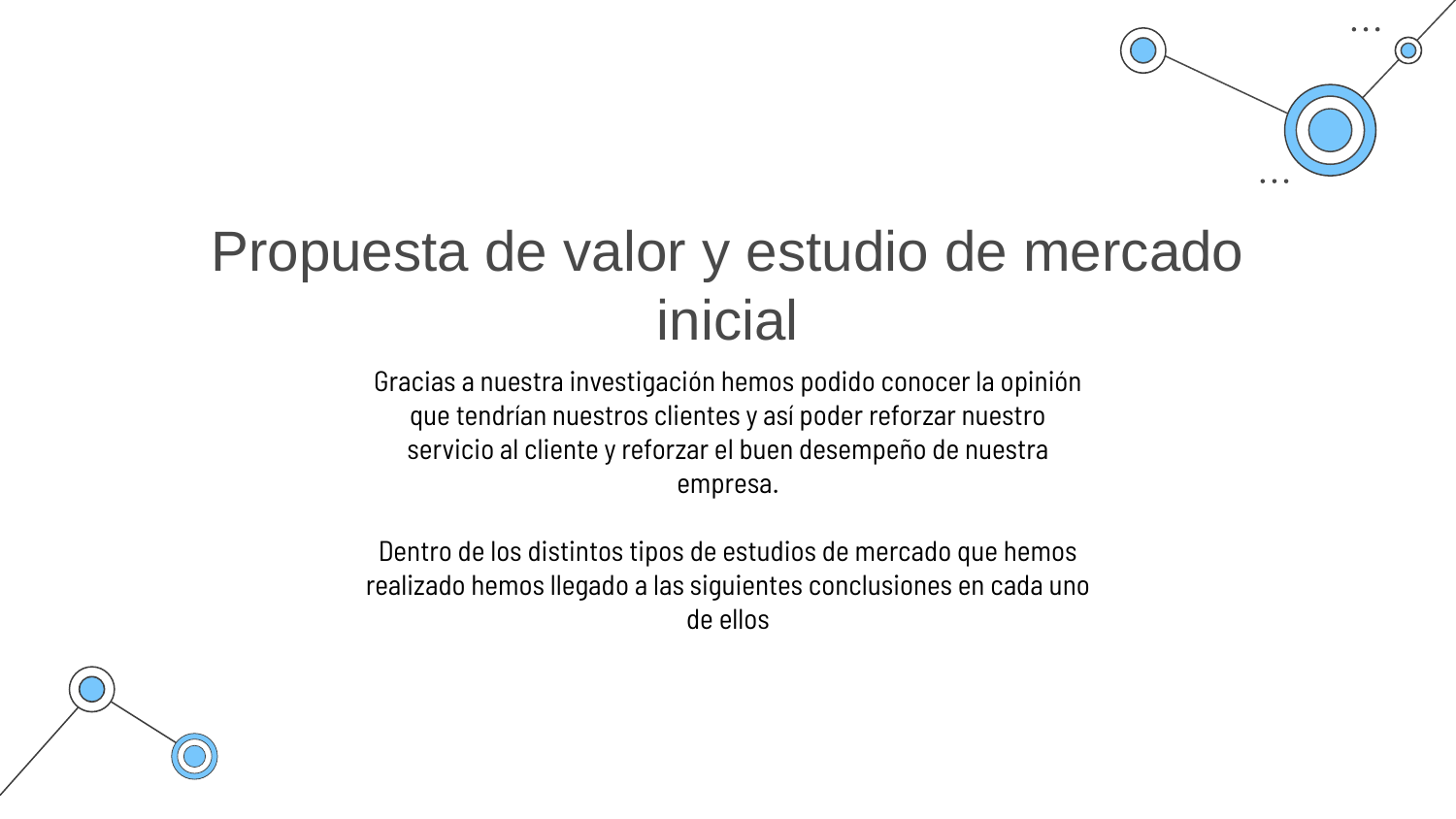

# Propuesta de valor y estudio de mercado inicial

Gracias a nuestra investigación hemos podido conocer la opinión que tendrían nuestros clientes y así poder reforzar nuestro servicio al cliente y reforzar el buen desempeño de nuestra empresa.

Dentro de los distintos tipos de estudios de mercado que hemos realizado hemos llegado a las siguientes conclusiones en cada uno de ellos